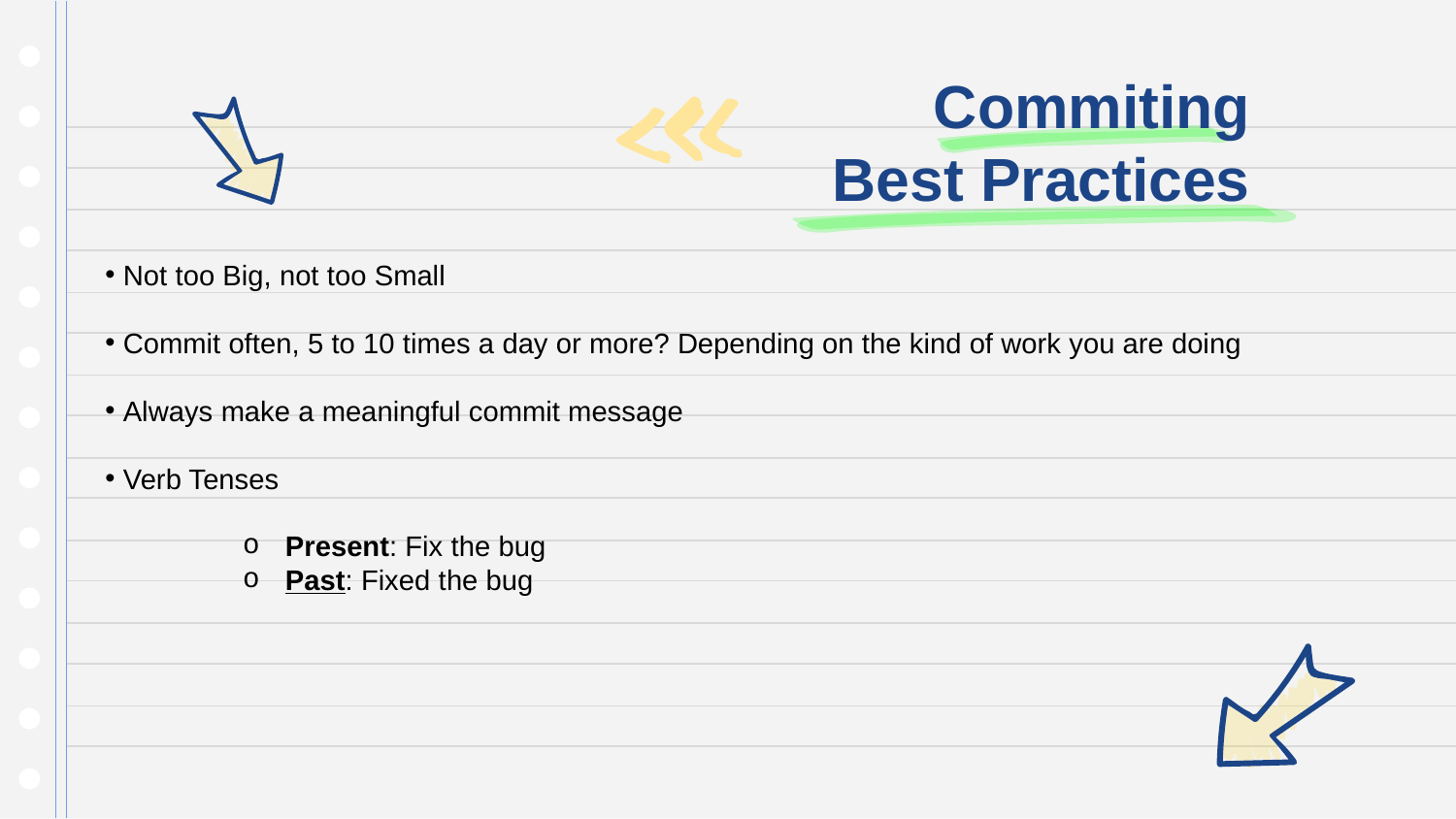

# Commiting Best Practices

 Not too Big, not too Small

 Commit often, 5 to 10 times a day or more? Depending on the kind of work you are doing

 Always make a meaningful commit message

 Verb Tenses

 Present: Fix the bug
 Past: Fixed the bug